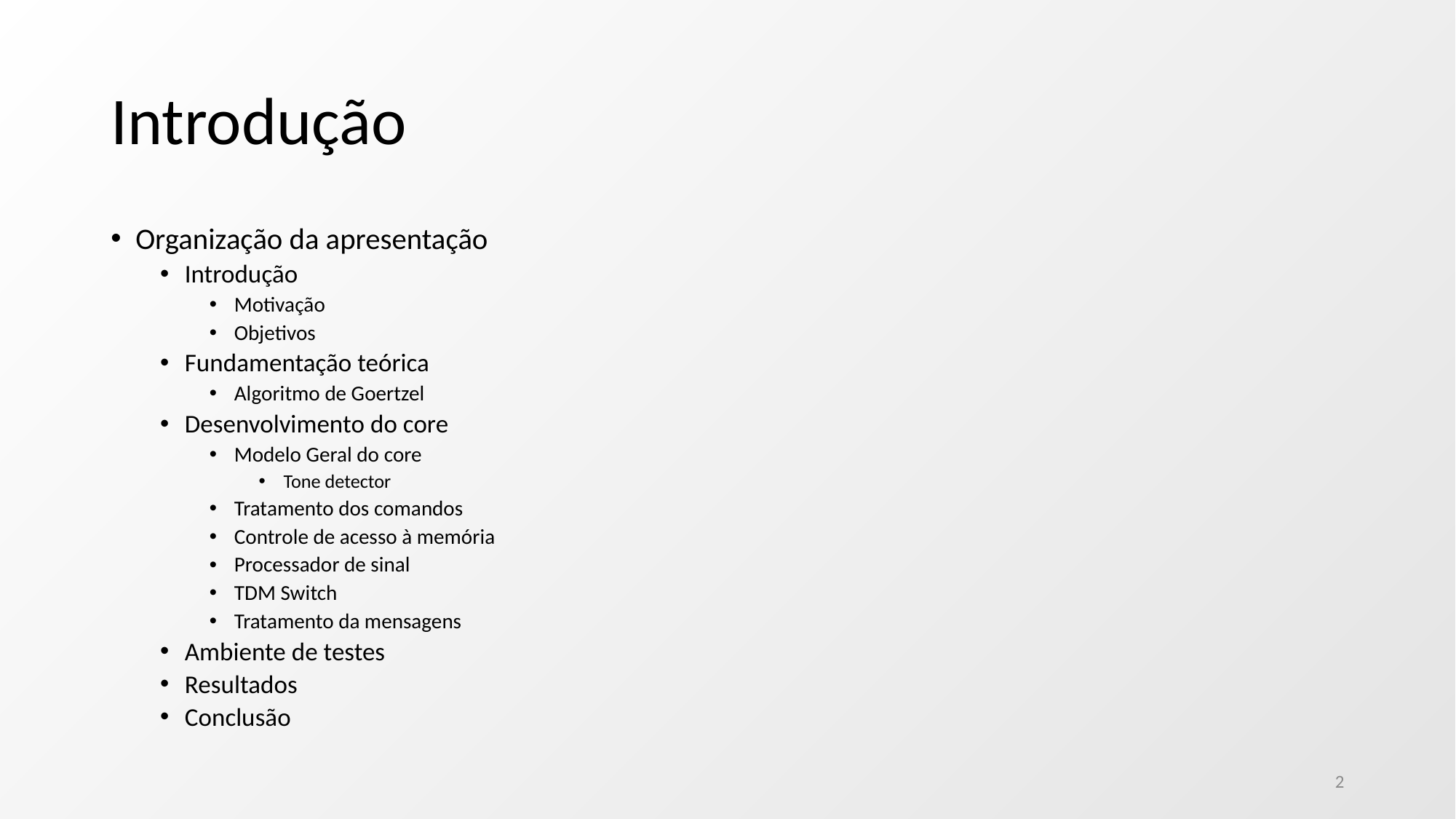

# Introdução
Organização da apresentação
Introdução
Motivação
Objetivos
Fundamentação teórica
Algoritmo de Goertzel
Desenvolvimento do core
Modelo Geral do core
Tone detector
Tratamento dos comandos
Controle de acesso à memória
Processador de sinal
TDM Switch
Tratamento da mensagens
Ambiente de testes
Resultados
Conclusão

2